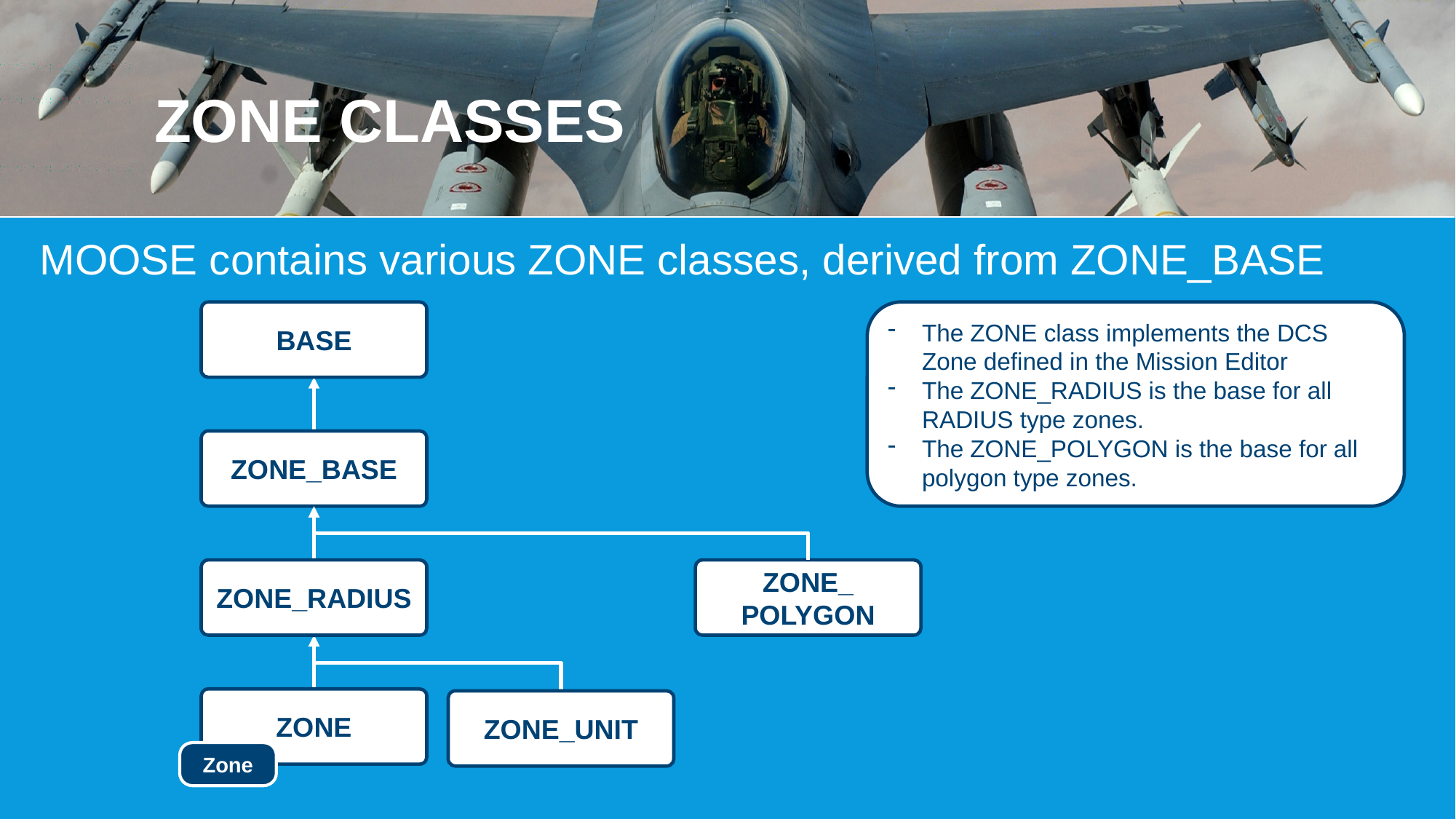

# ZONE CLASSES
MOOSE contains various ZONE classes, derived from ZONE_BASE
BASE
The ZONE class implements the DCS Zone defined in the Mission Editor
The ZONE_RADIUS is the base for all RADIUS type zones.
The ZONE_POLYGON is the base for all polygon type zones.

ZONE_BASE
ZONE_RADIUS
ZONE_
POLYGON
ZONE
ZONE_UNIT
Zone